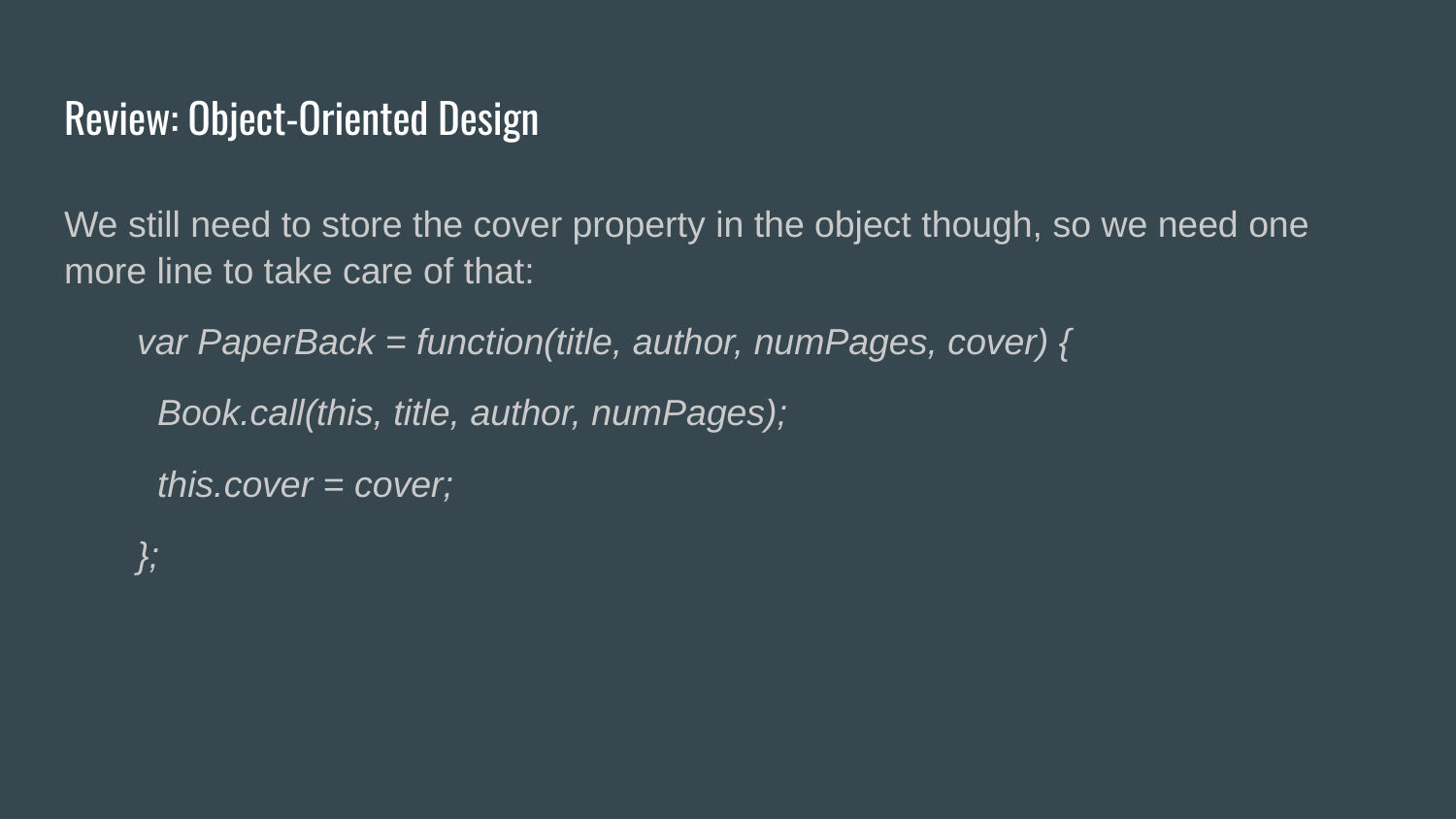

# Review: Object-Oriented Design
We still need to store the cover property in the object though, so we need one more line to take care of that:
var PaperBack = function(title, author, numPages, cover) {
  Book.call(this, title, author, numPages);
  this.cover = cover;
};